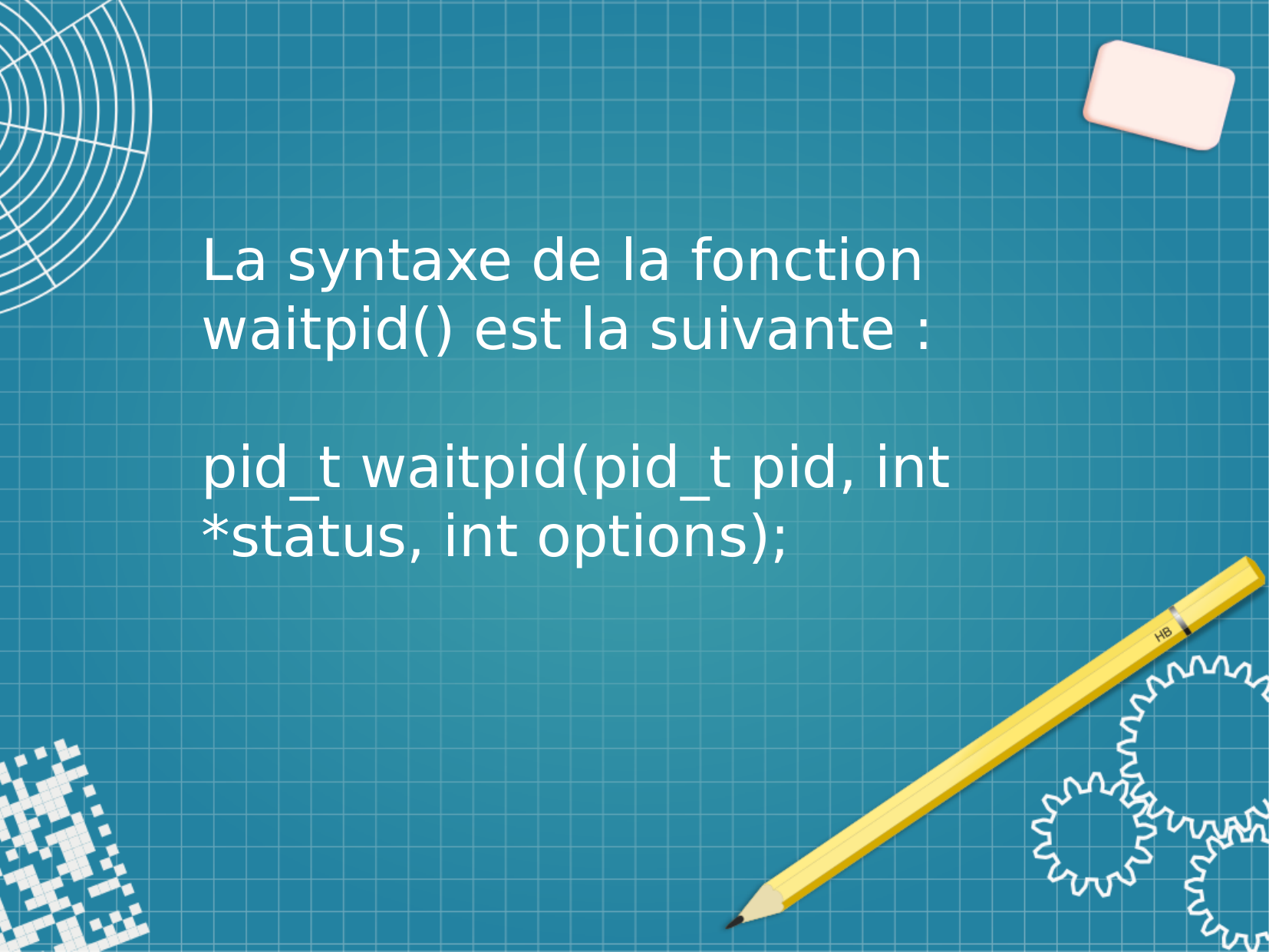

La syntaxe de la fonction waitpid() est la suivante :

pid_t waitpid(pid_t pid, int *status, int options);